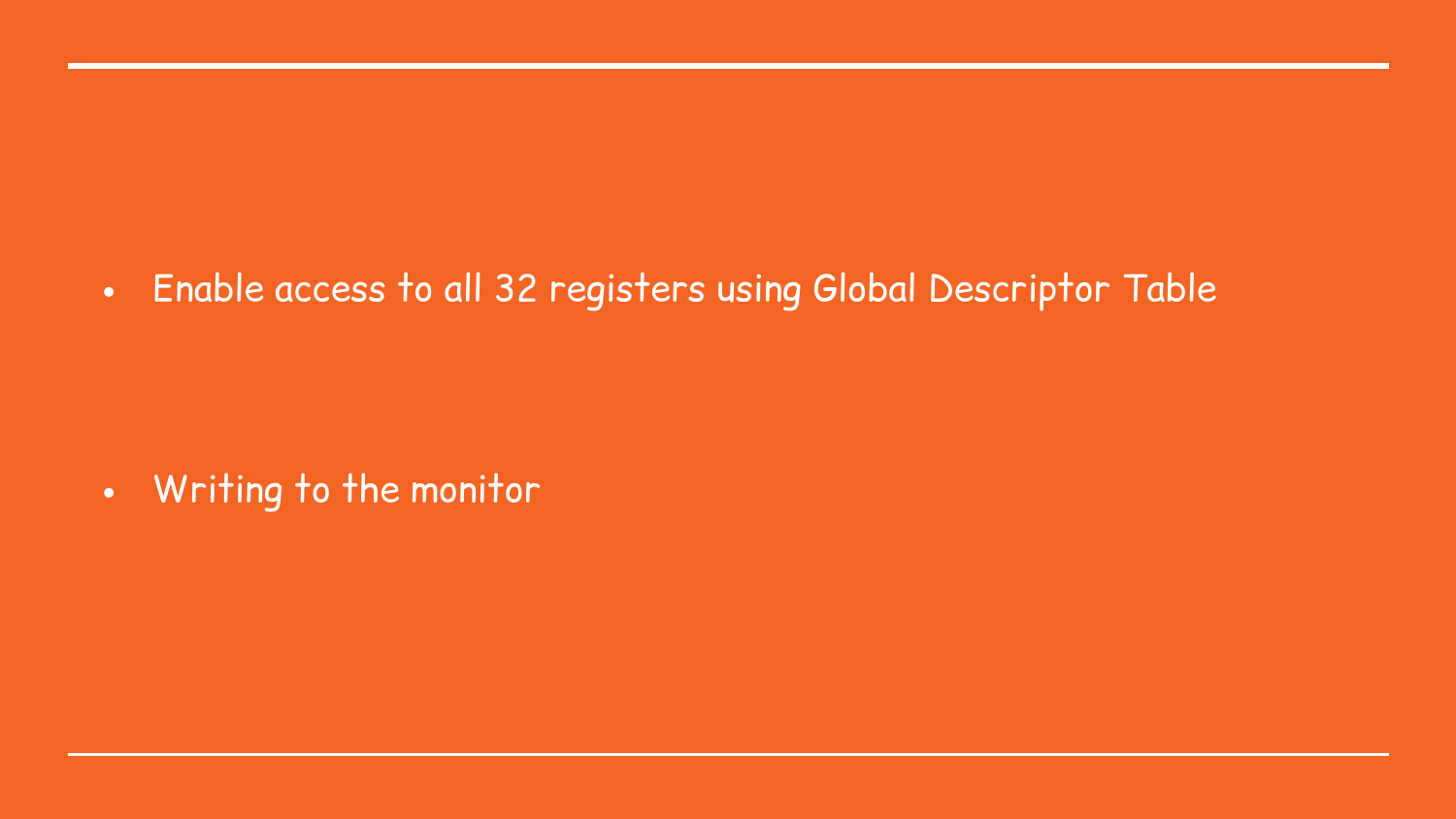

# Enable access to all 32 registers using Global Descriptor Table

Writing to the monitor